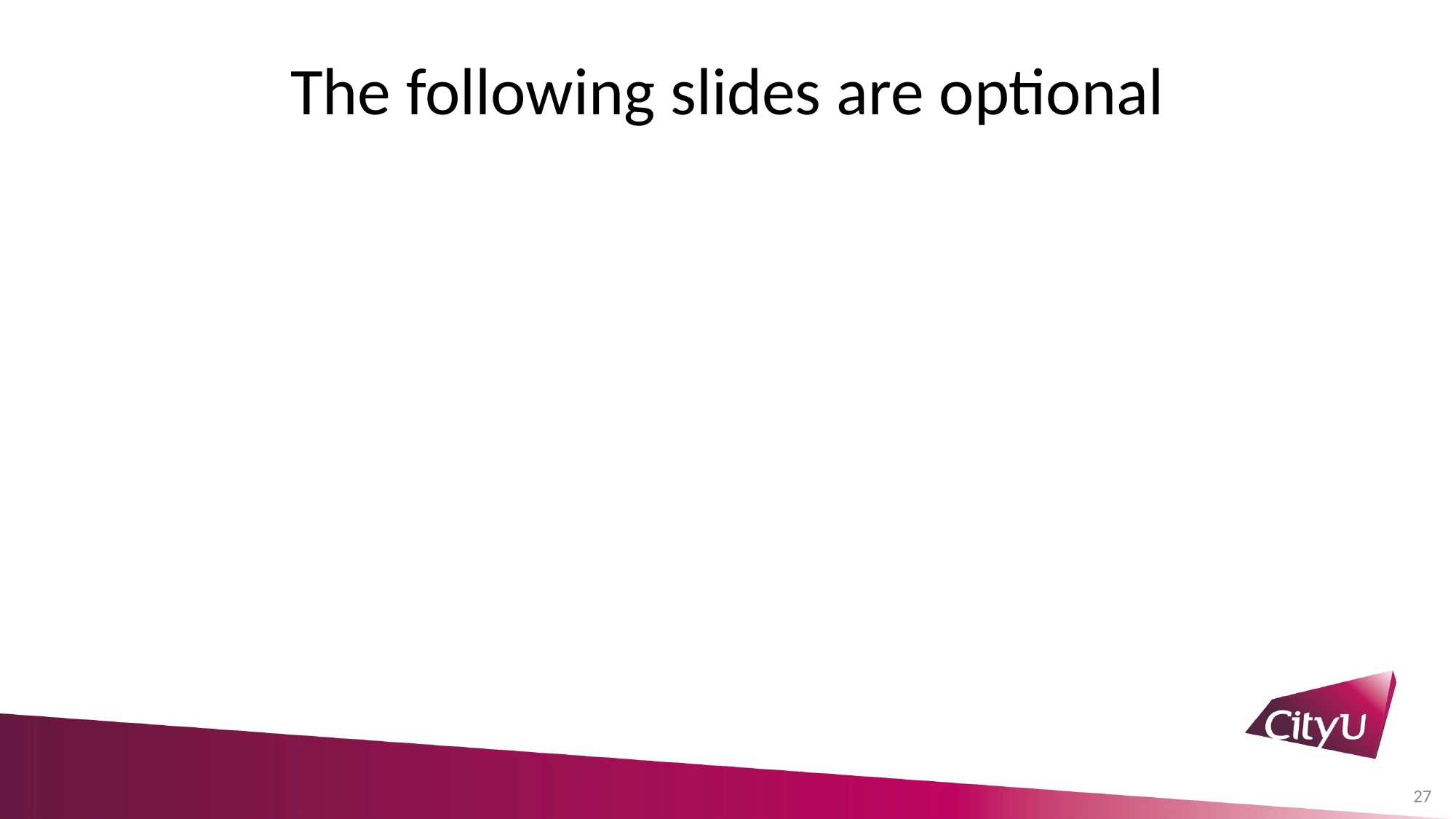

# The following slides are optional

27